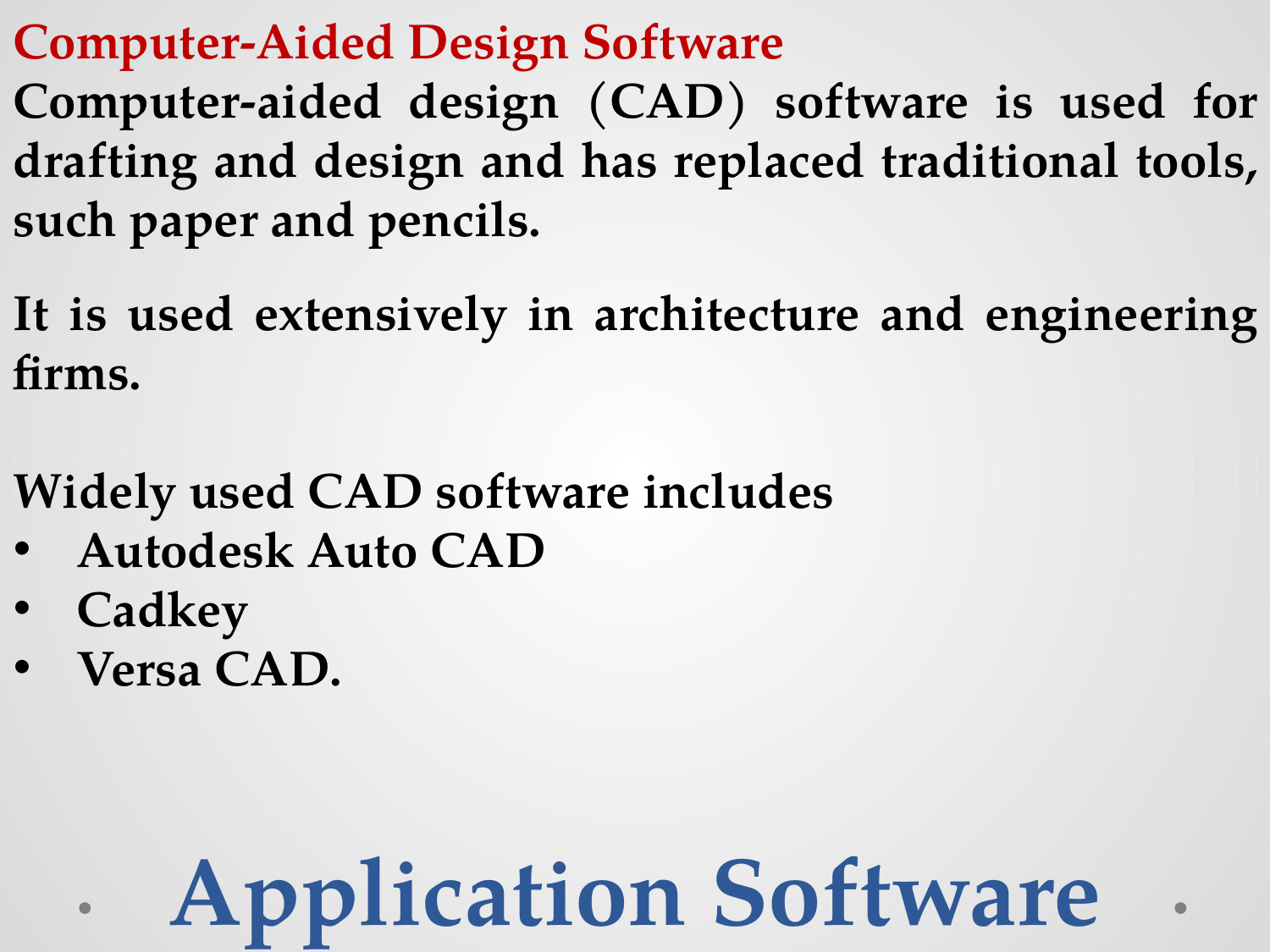

Computer-Aided Design Software
Computer-aided design (CAD) software is used for drafting and design and has replaced traditional tools, such paper and pencils.
It is used extensively in architecture and engineering firms.

Widely used CAD software includes
Autodesk Auto CAD
Cadkey
Versa CAD.
Application Software